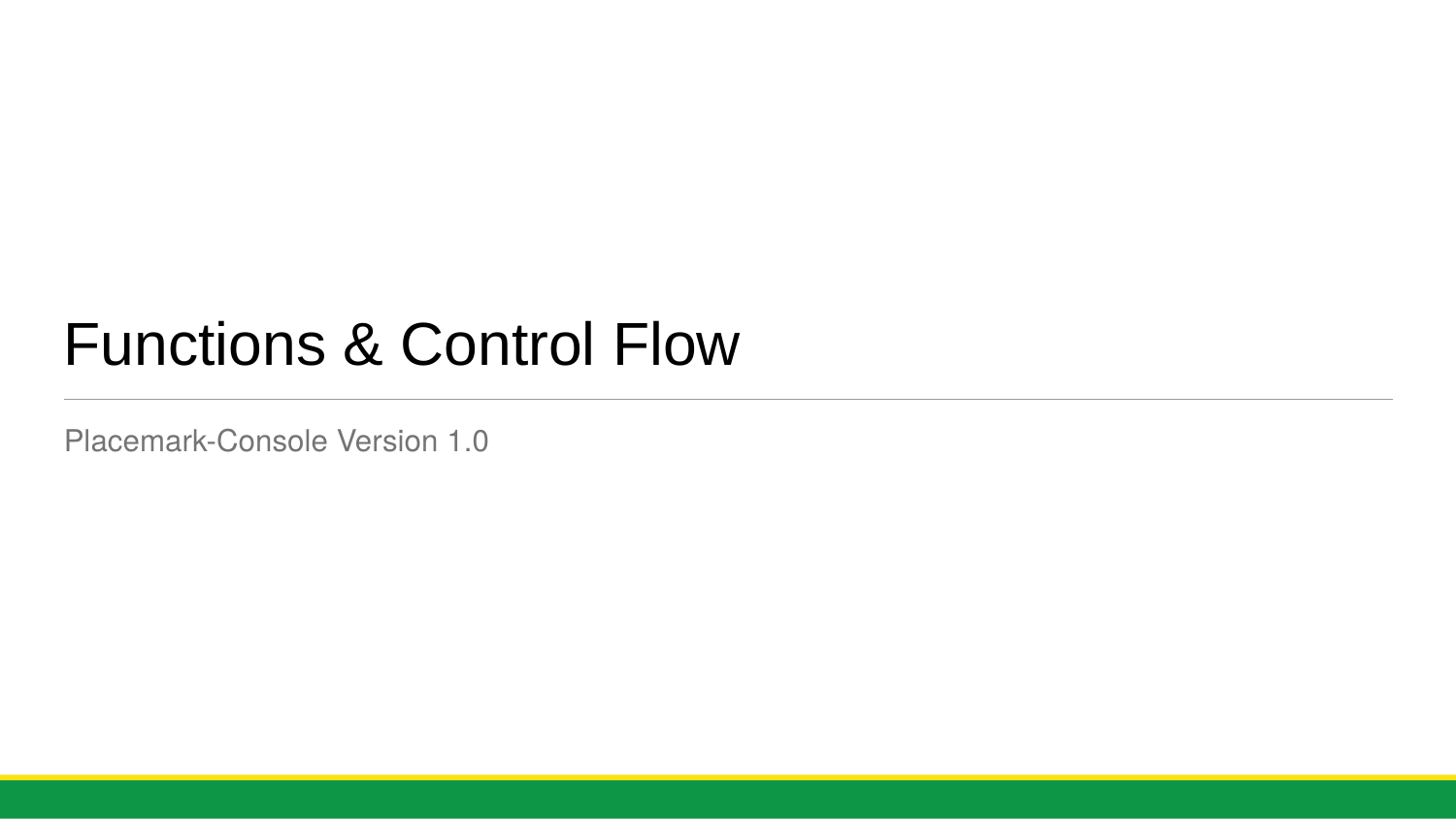

# Functions & Control Flow
Placemark-Console Version 1.0